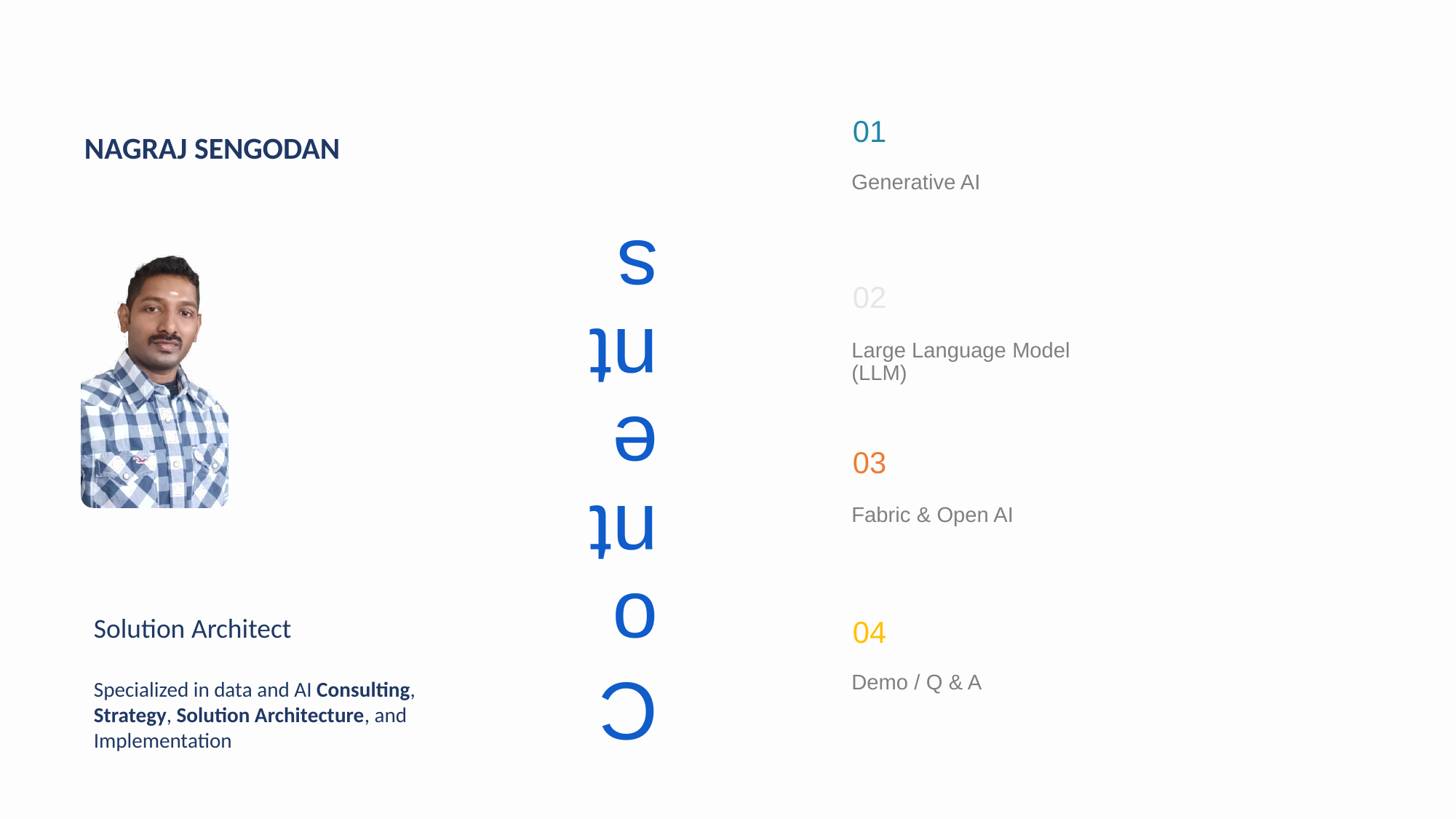

01
NAGRAJ SENGODAN
Generative AI
02
Contents
Large Language Model (LLM)
03
Fabric & Open AI

Solution Architect

Specialized in data and AI Consulting, Strategy, Solution Architecture, and Implementation
04
Demo / Q & A